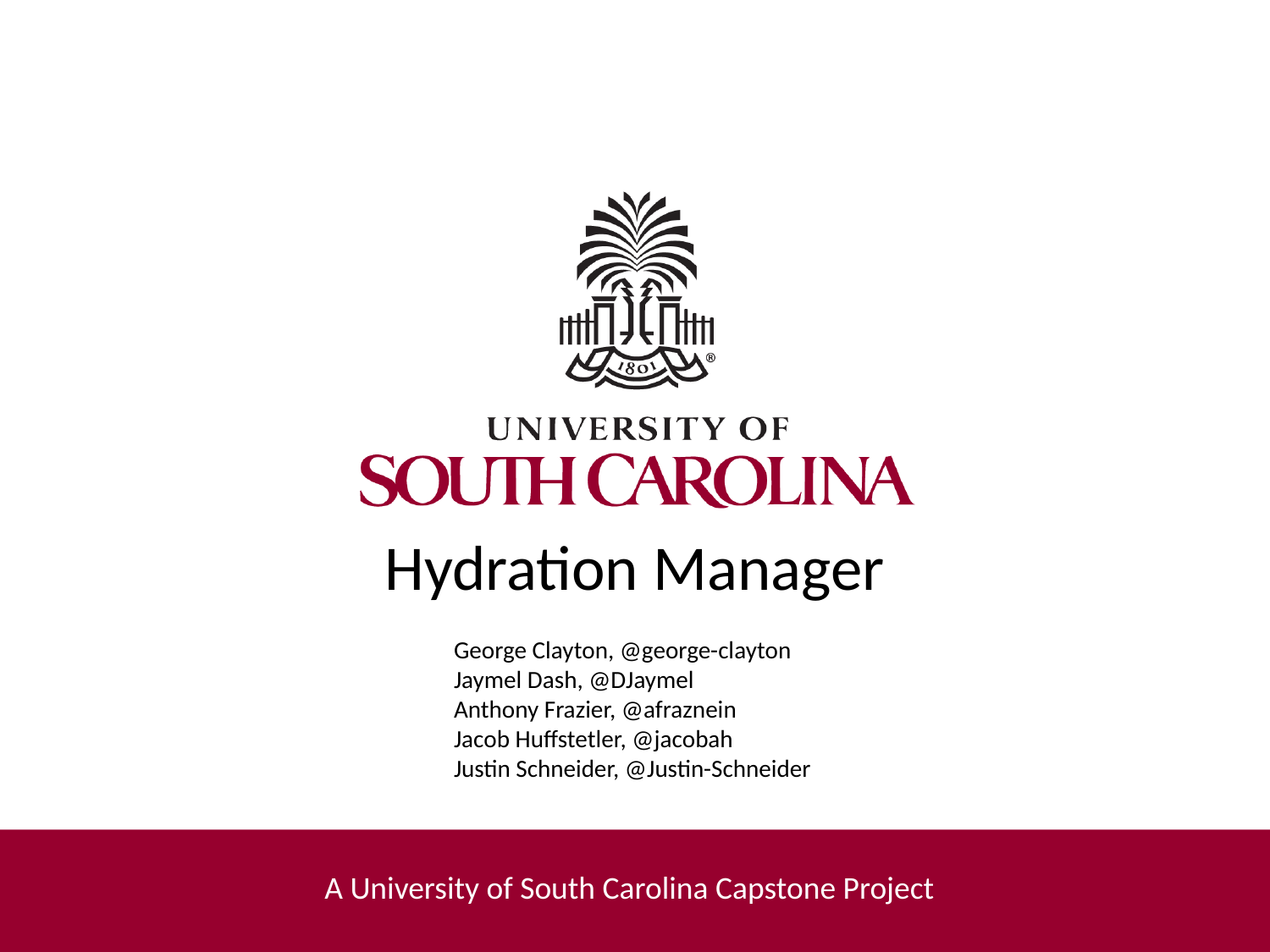

# Hydration Manager
George Clayton, @george-clayton
Jaymel Dash, @DJaymel
Anthony Frazier, @afraznein
Jacob Huffstetler, @jacobah
Justin Schneider, @Justin-Schneider
A University of South Carolina Capstone Project